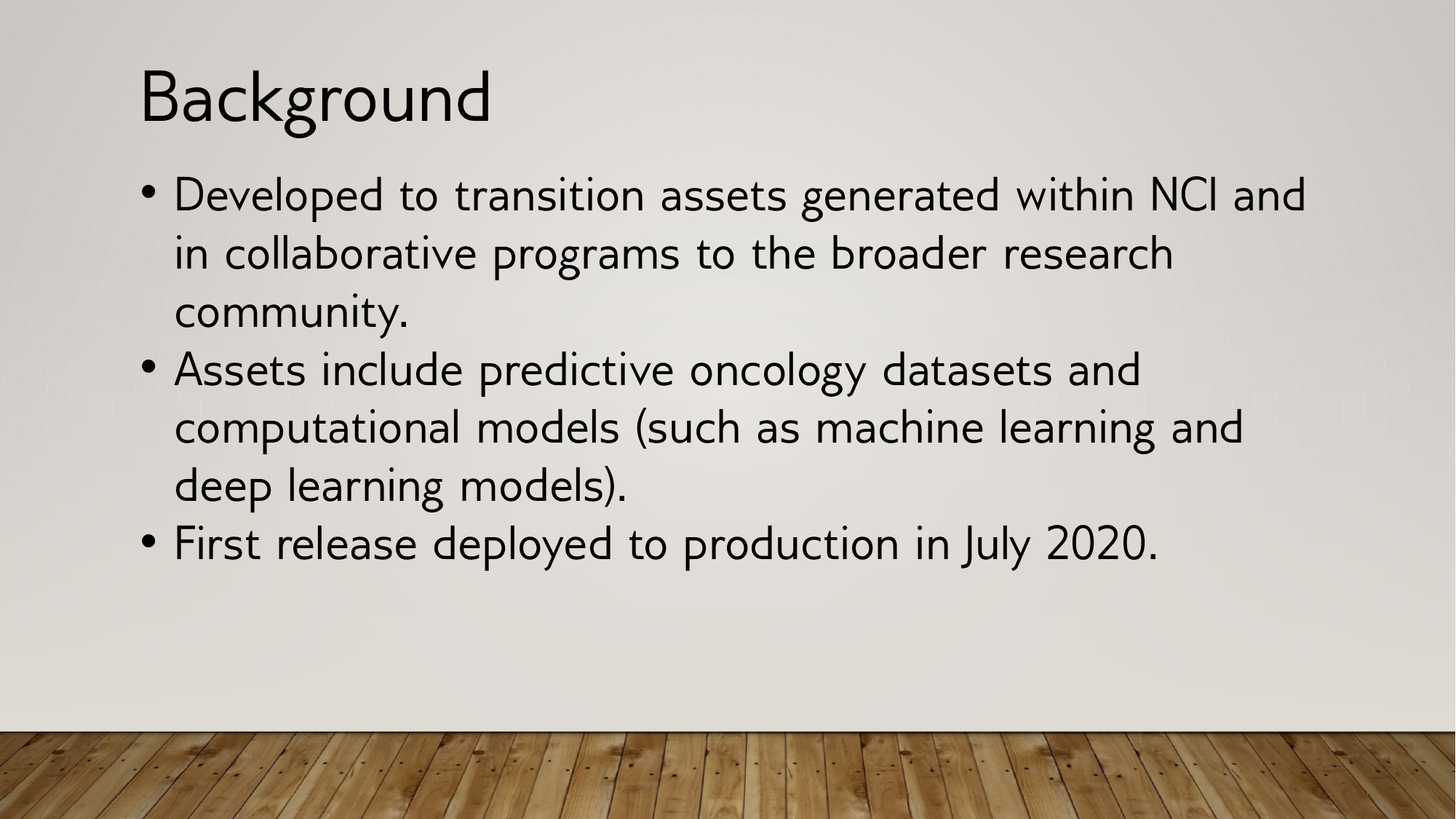

Background

Developed to transition assets generated within NCI and in collaborative programs to the broader research community.
Assets include predictive oncology datasets and computational models (such as machine learning and deep learning models).
First release deployed to production in July 2020.